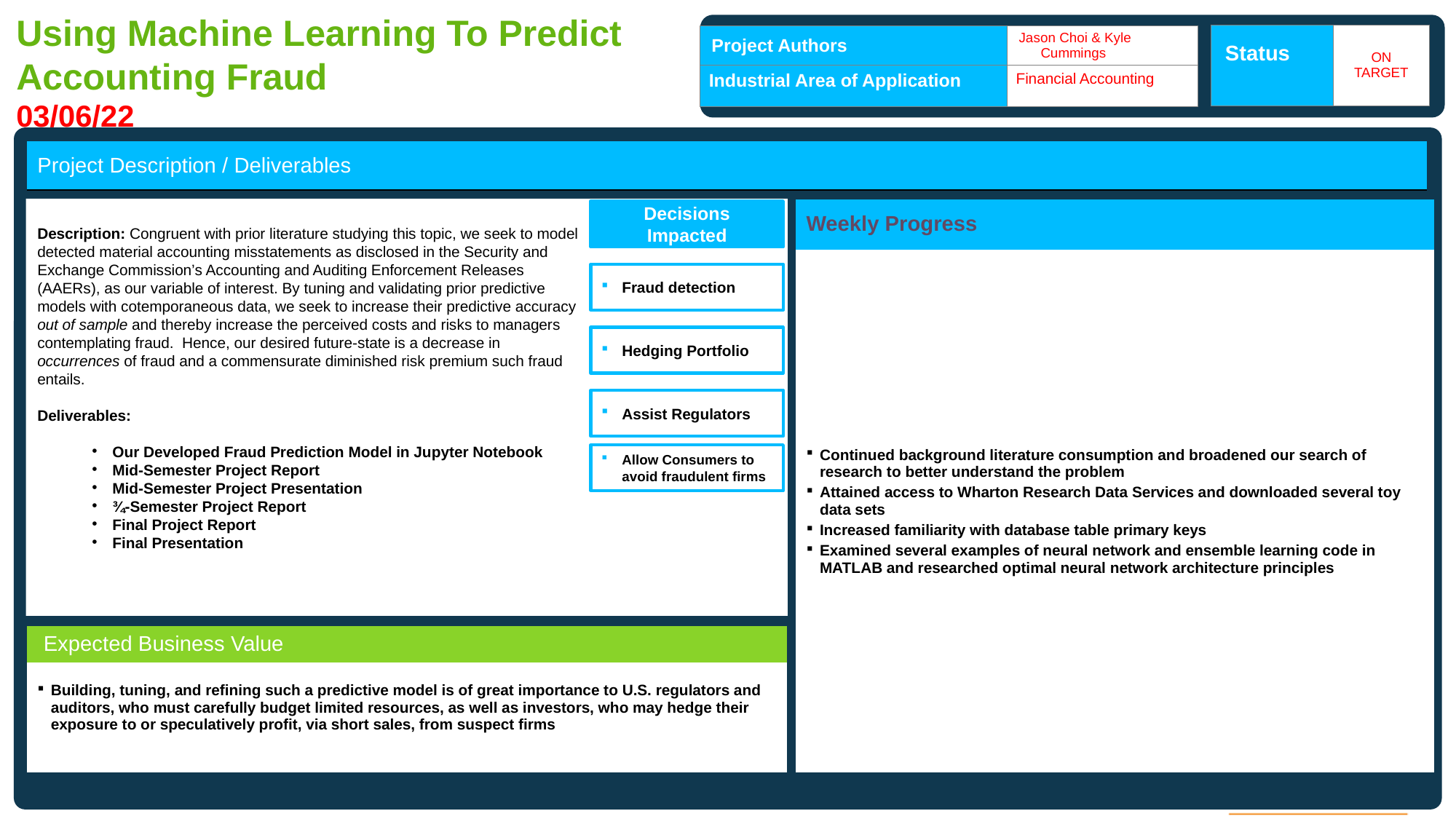

# Using Machine Learning To Predict Accounting Fraud 03/06/22

| Status | ON TARGET |
| --- | --- |
| Project Authors | Jason Choi & Kyle Cummings |
| --- | --- |
| Industrial Area of Application | Financial Accounting |

| Project Description / Deliverables |
| --- |

| Weekly Progress |
| --- |
| Continued background literature consumption and broadened our search of research to better understand the problem Attained access to Wharton Research Data Services and downloaded several toy data sets Increased familiarity with database table primary keys Examined several examples of neural network and ensemble learning code in MATLAB and researched optimal neural network architecture principles |
Decisions Impacted
Description: Congruent with prior literature studying this topic, we seek to model detected material accounting misstatements as disclosed in the Security and Exchange Commission’s Accounting and Auditing Enforcement Releases (AAERs), as our variable of interest. By tuning and validating prior predictive models with cotemporaneous data, we seek to increase their predictive accuracy out of sample and thereby increase the perceived costs and risks to managers contemplating fraud.  Hence, our desired future-state is a decrease in occurrences of fraud and a commensurate diminished risk premium such fraud entails.

Deliverables:

Our Developed Fraud Prediction Model in Jupyter Notebook
Mid-Semester Project Report
Mid-Semester Project Presentation
¾-Semester Project Report
Final Project Report
Final Presentation
Fraud detection
Hedging Portfolio
Assist Regulators
Allow Consumers to avoid fraudulent firms
Page 1
| Expected Business Value |
| --- |
| Building, tuning, and refining such a predictive model is of great importance to U.S. regulators and auditors, who must carefully budget limited resources, as well as investors, who may hedge their exposure to or speculatively profit, via short sales, from suspect firms |